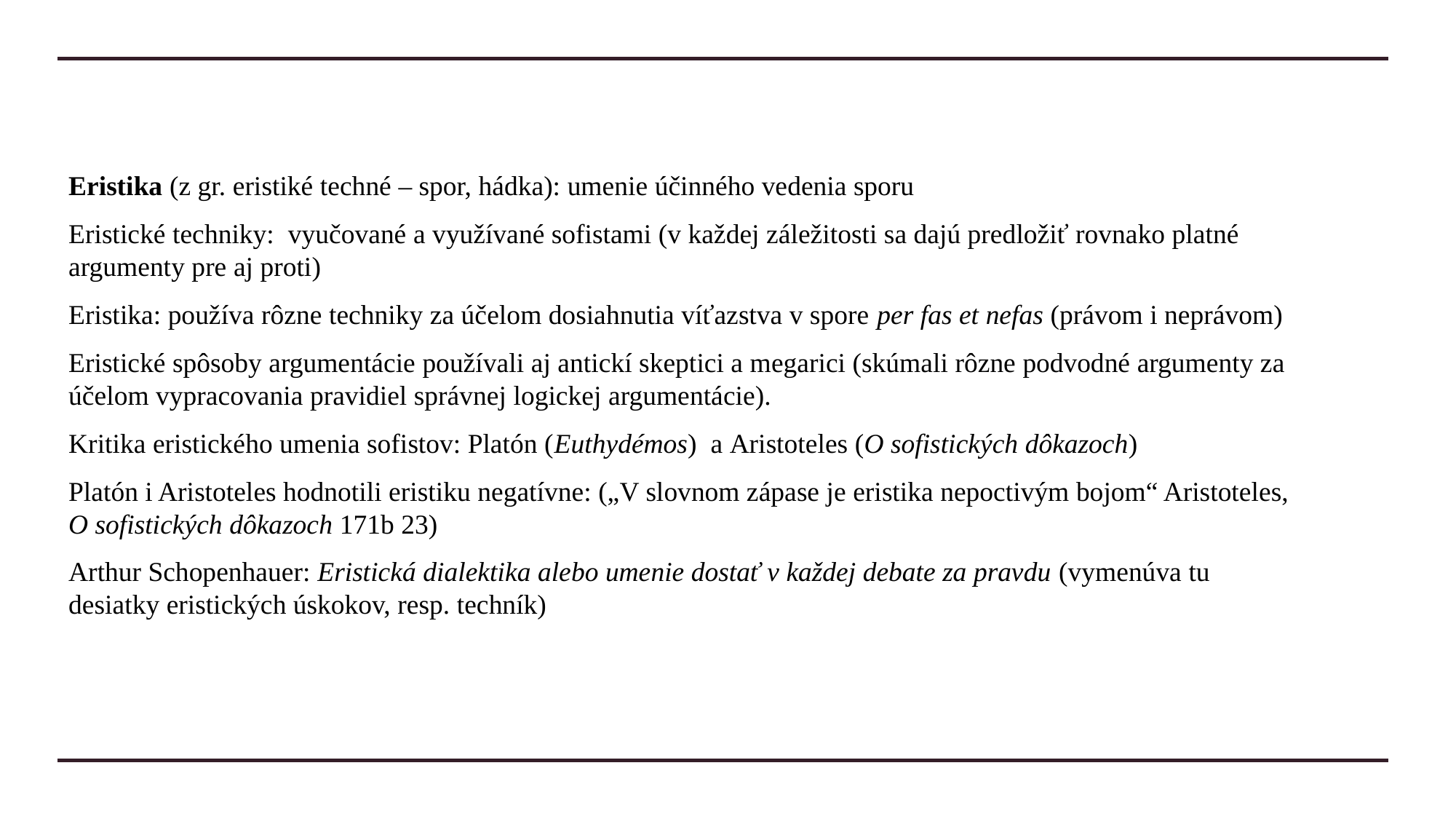

#
Eristika (z gr. eristiké techné – spor, hádka): umenie účinného vedenia sporu
Eristické techniky:  vyučované a využívané sofistami (v každej záležitosti sa dajú predložiť rovnako platné argumenty pre aj proti)
Eristika: používa rôzne techniky za účelom dosiahnutia víťazstva v spore per fas et nefas (právom i neprávom)
Eristické spôsoby argumentácie používali aj antickí skeptici a megarici (skúmali rôzne podvodné argumenty za účelom vypracovania pravidiel správnej logickej argumentácie).
Kritika eristického umenia sofistov: Platón (Euthydémos)  a Aristoteles (O sofistických dôkazoch)
Platón i Aristoteles hodnotili eristiku negatívne: („V slovnom zápase je eristika nepoctivým bojom“ Aristoteles, O sofistických dôkazoch 171b 23)
Arthur Schopenhauer: Eristická dialektika alebo umenie dostať v každej debate za pravdu (vymenúva tu desiatky eristických úskokov, resp. techník)